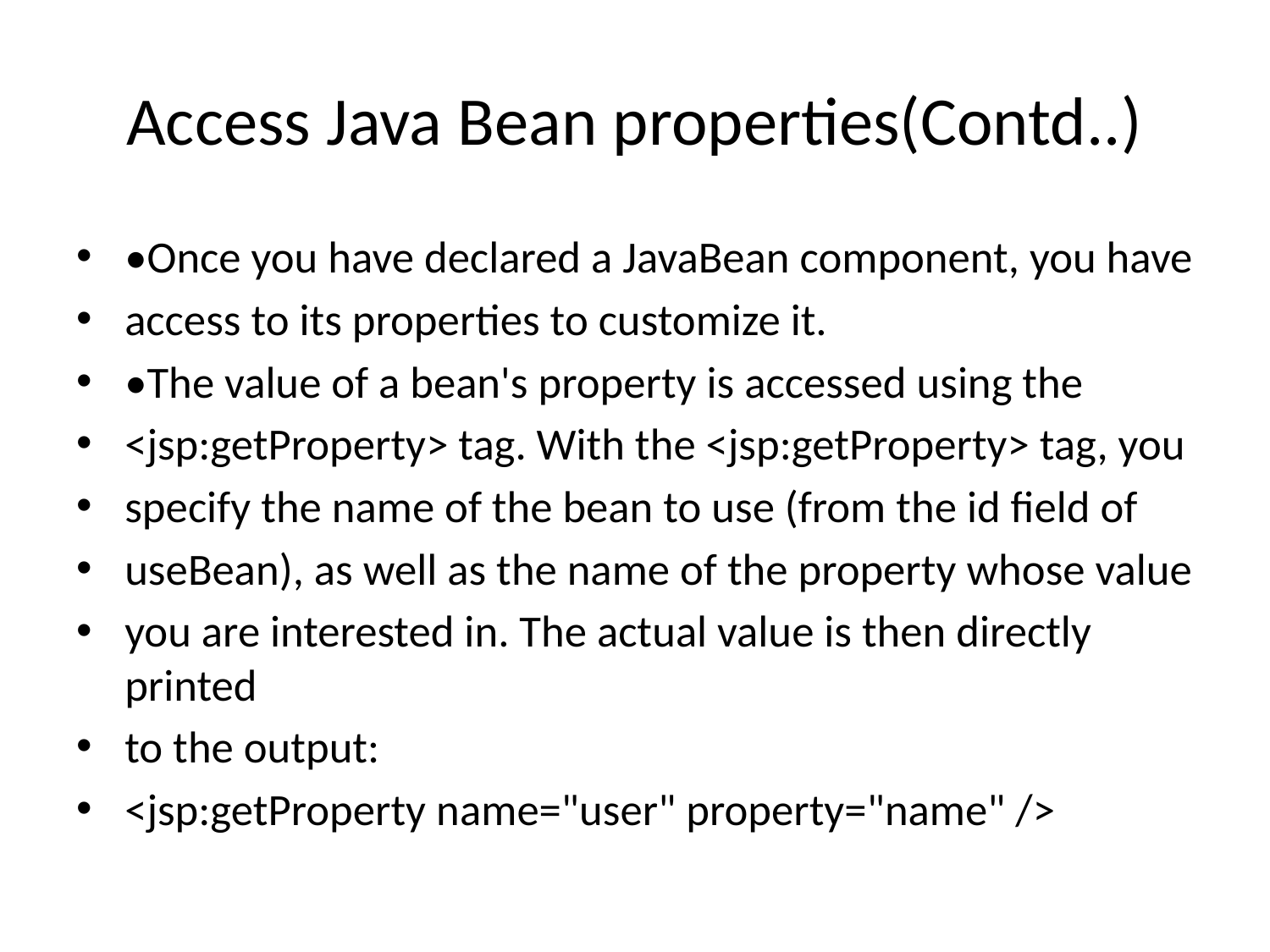

# Access Java Bean properties(Contd..)
•Once you have declared a JavaBean component, you have
access to its properties to customize it.
•The value of a bean's property is accessed using the
<jsp:getProperty> tag. With the <jsp:getProperty> tag, you
specify the name of the bean to use (from the id field of
useBean), as well as the name of the property whose value
you are interested in. The actual value is then directly printed
to the output:
<jsp:getProperty name="user" property="name" />